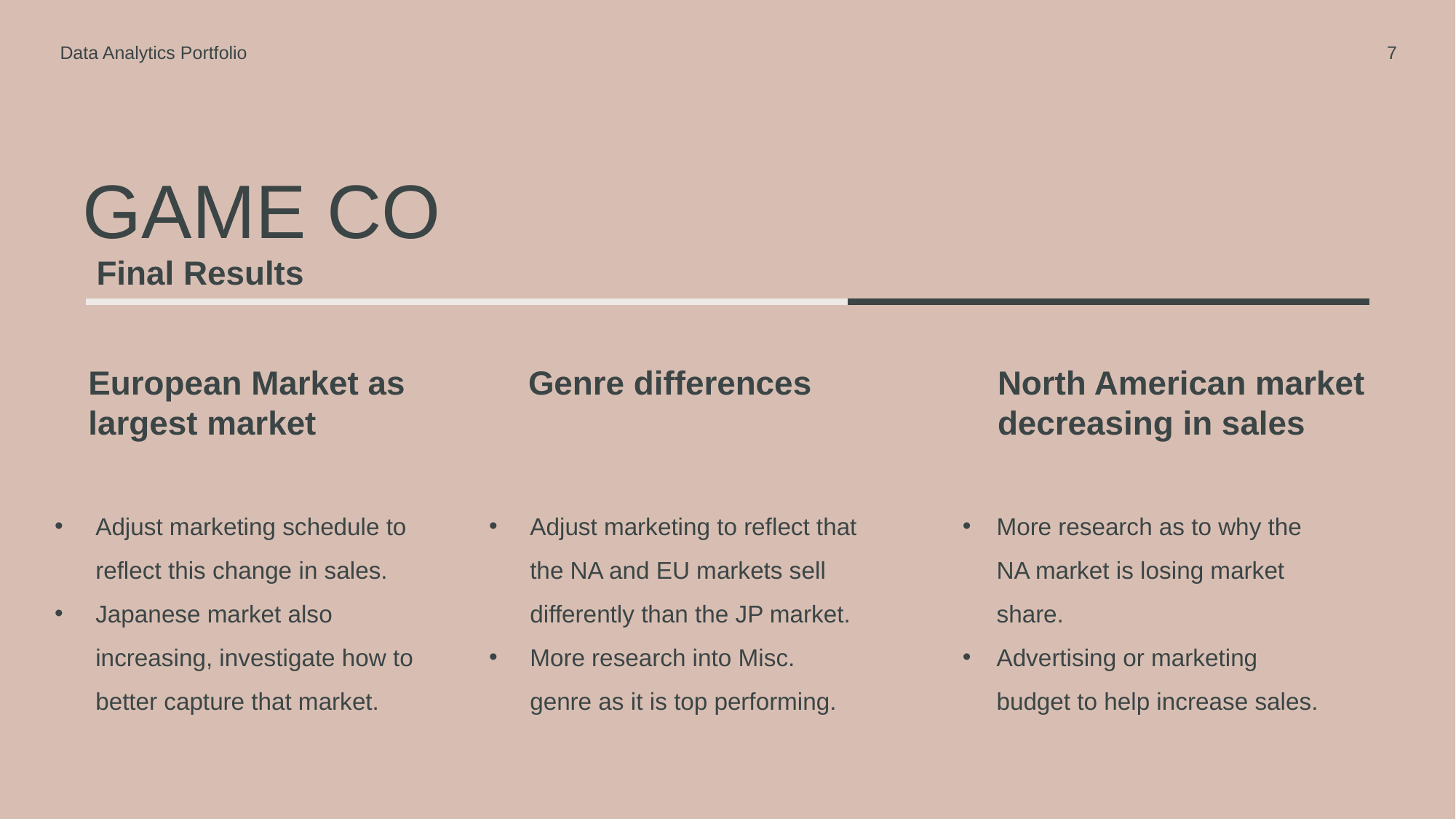

Data Analytics Portfolio
7
# Game co
Final Results

European Market as largest market

Genre differences

North American market decreasing in sales

More research as to why the NA market is losing market share.
Advertising or marketing budget to help increase sales.

Adjust marketing schedule to reflect this change in sales.
Japanese market also increasing, investigate how to better capture that market.
Adjust marketing to reflect that the NA and EU markets sell differently than the JP market.
More research into Misc. genre as it is top performing.